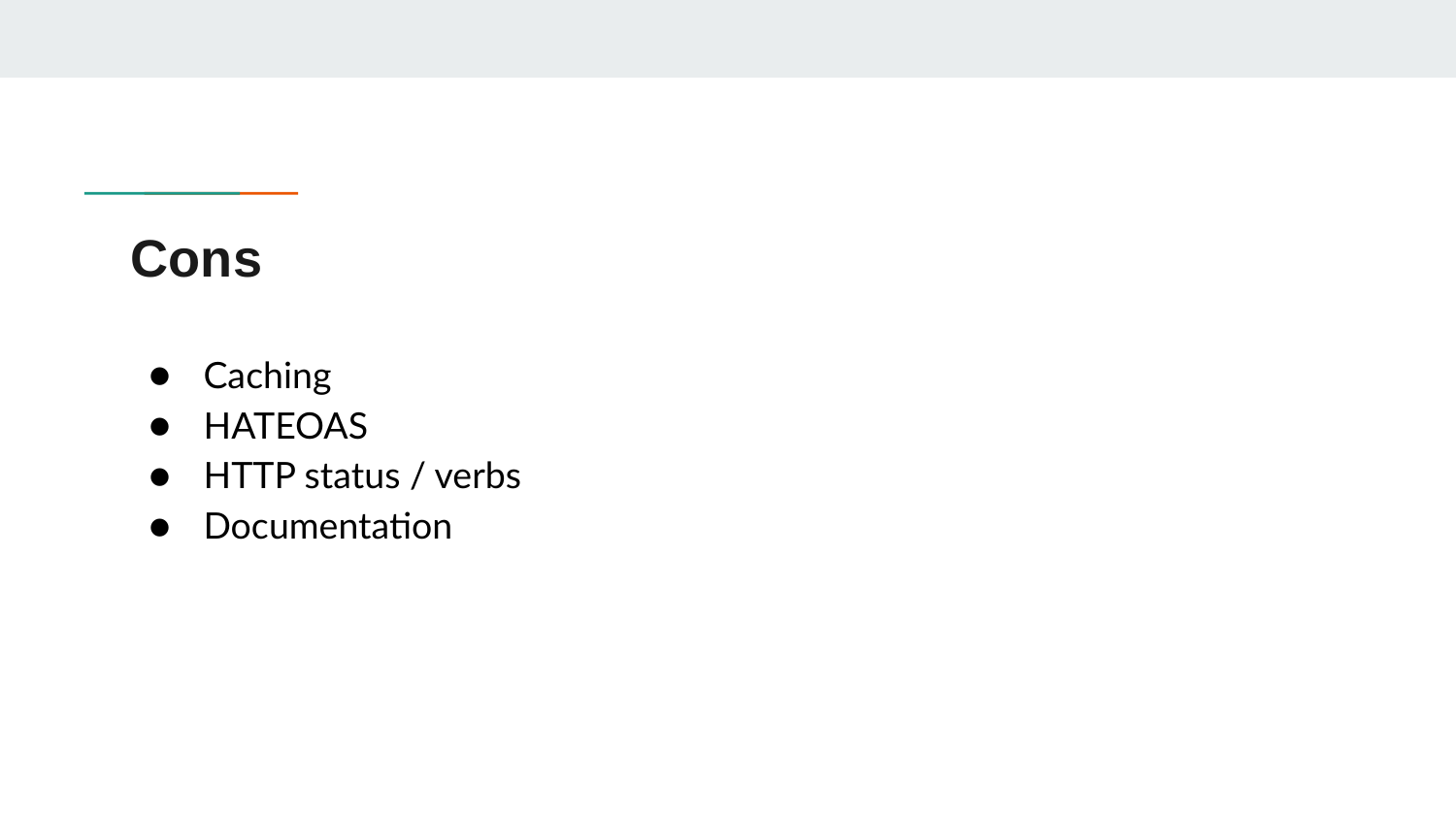

# Cons
Caching
HATEOAS
HTTP status / verbs
Documentation